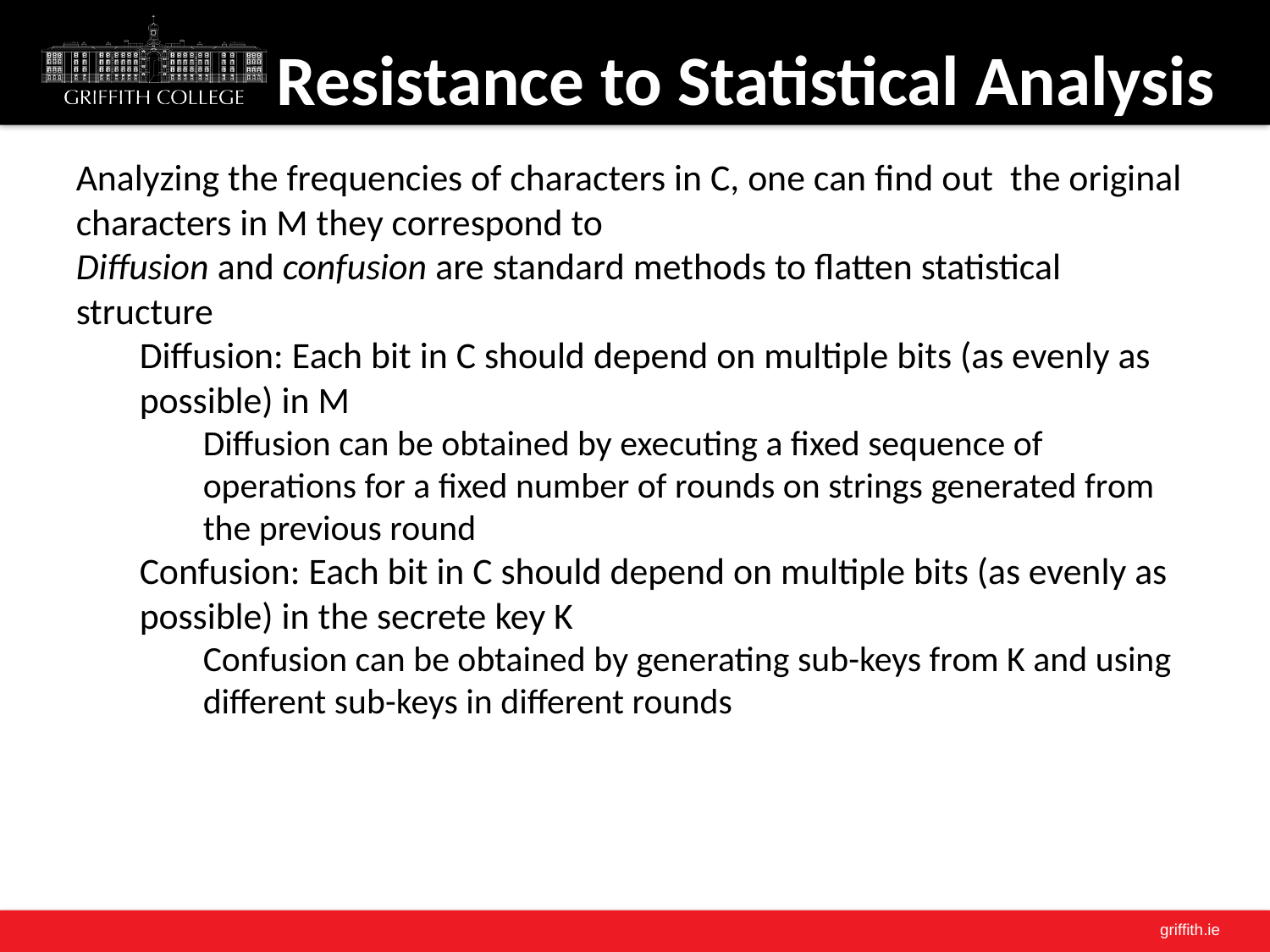

Resistance to Statistical Analysis
Analyzing the frequencies of characters in C, one can find out  the original characters in M they correspond to
Diffusion and confusion are standard methods to flatten statistical structure
Diffusion: Each bit in C should depend on multiple bits (as evenly as possible) in M
Diffusion can be obtained by executing a fixed sequence of operations for a fixed number of rounds on strings generated from the previous round
Confusion: Each bit in C should depend on multiple bits (as evenly as possible) in the secrete key K
Confusion can be obtained by generating sub-keys from K and using different sub-keys in different rounds